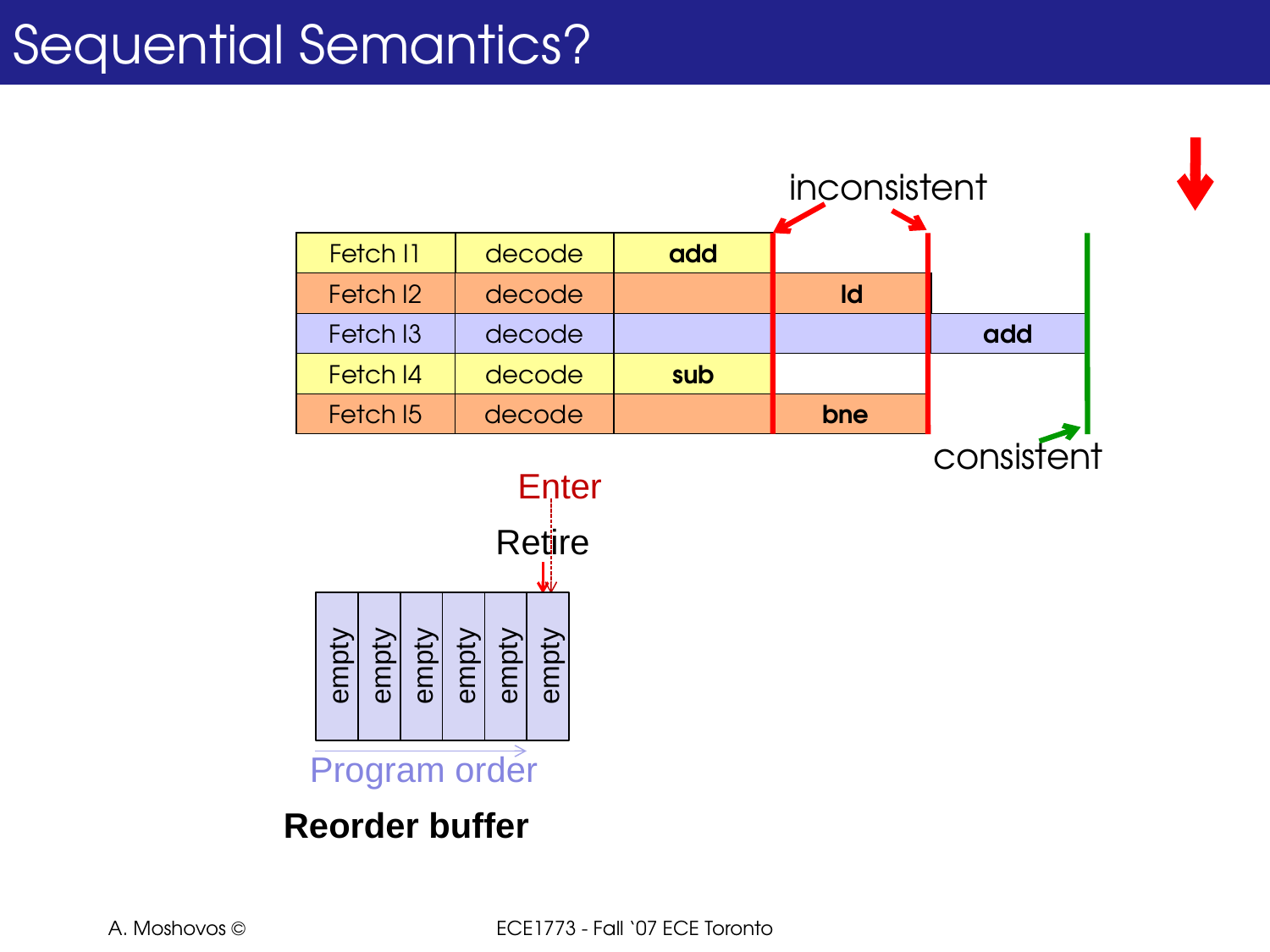

# Sequential Semantics?

inconsistent

Fetch I1
decode
add
Fetch I2
decode

ld
Fetch I3
decode

add
Fetch I4
decode
sub
Fetch I5
decode

bne

consistent
Enter
Retire
empty
empty
empty
empty
empty
empty
Program order
Reorder buffer
A. Moshovos ©
ECE1773 - Fall ‘07 ECE Toronto